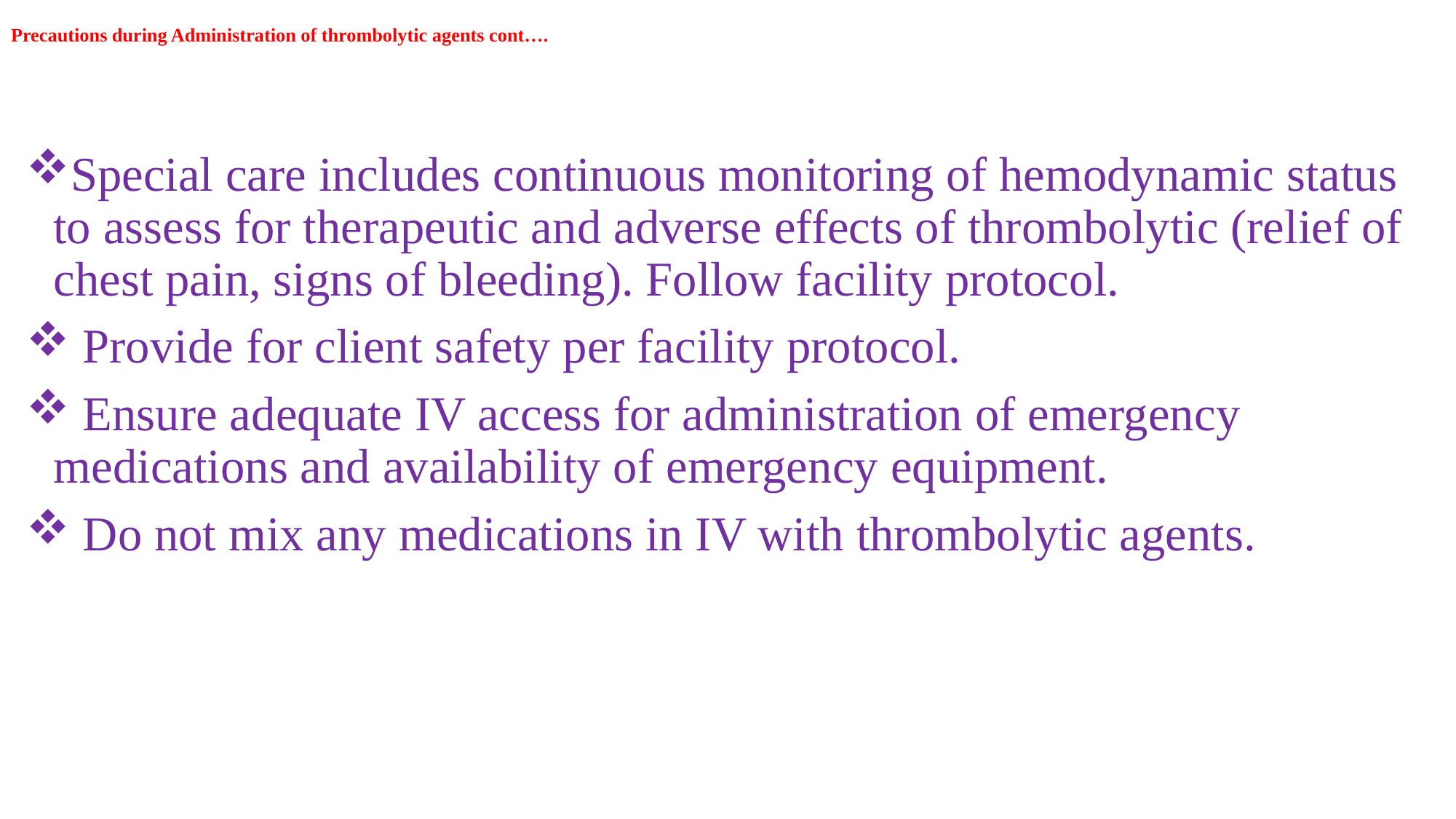

# Precautions during Administration of thrombolytic agents cont….
Special care includes continuous monitoring of hemodynamic status to assess for therapeutic and adverse effects of thrombolytic (relief of chest pain, signs of bleeding). Follow facility protocol.
 Provide for client safety per facility protocol.
 Ensure adequate IV access for administration of emergency medications and availability of emergency equipment.
 Do not mix any medications in IV with thrombolytic agents.